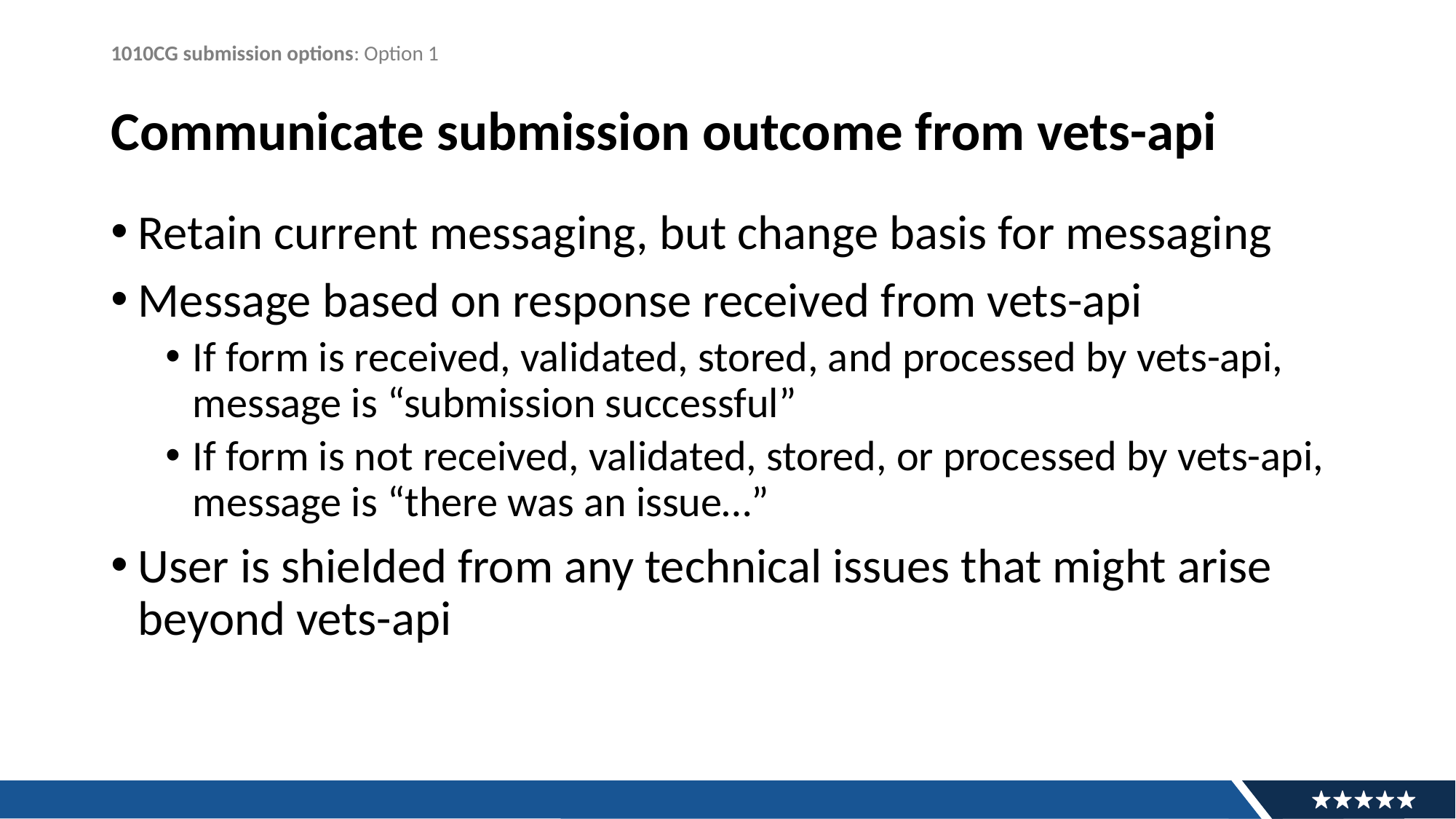

1010CG submission options: Option 1
# Communicate submission outcome from vets-api
Retain current messaging, but change basis for messaging
Message based on response received from vets-api
If form is received, validated, stored, and processed by vets-api, message is “submission successful”
If form is not received, validated, stored, or processed by vets-api, message is “there was an issue…”
User is shielded from any technical issues that might arise beyond vets-api